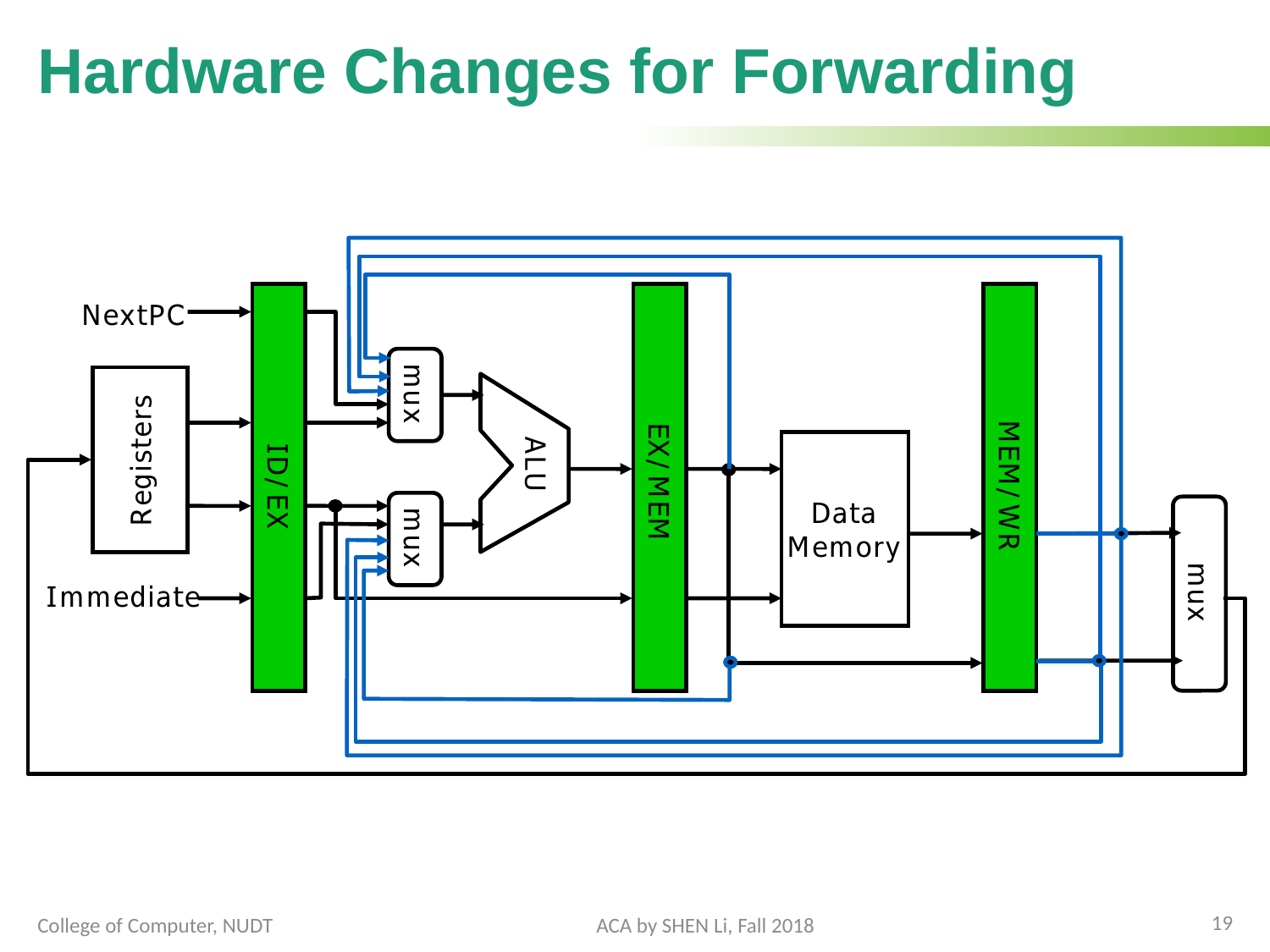

# Hardware Changes for Forwarding

ID/EX
EX/MEM
MEM/WR
NextPC

mux
Registers

ALU

Data
Memory

mux
mux

Immediate

19
College of Computer, NUDT
ACA by SHEN Li, Fall 2018